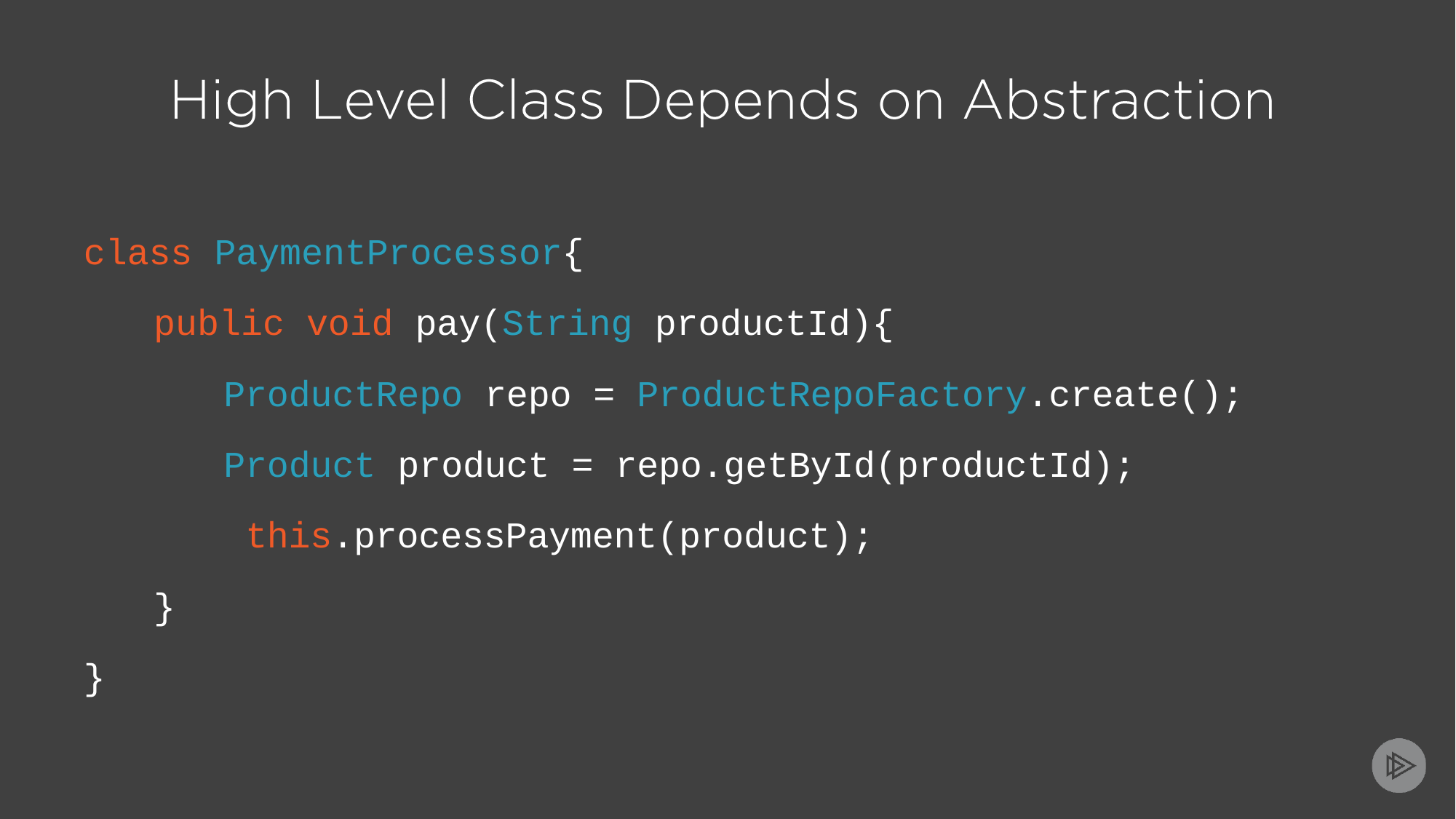

class PaymentProcessor{
public void pay(String productId){
ProductRepo repo = ProductRepoFactory.create();
Product product = repo.getById(productId);  this.processPayment(product);
}
}